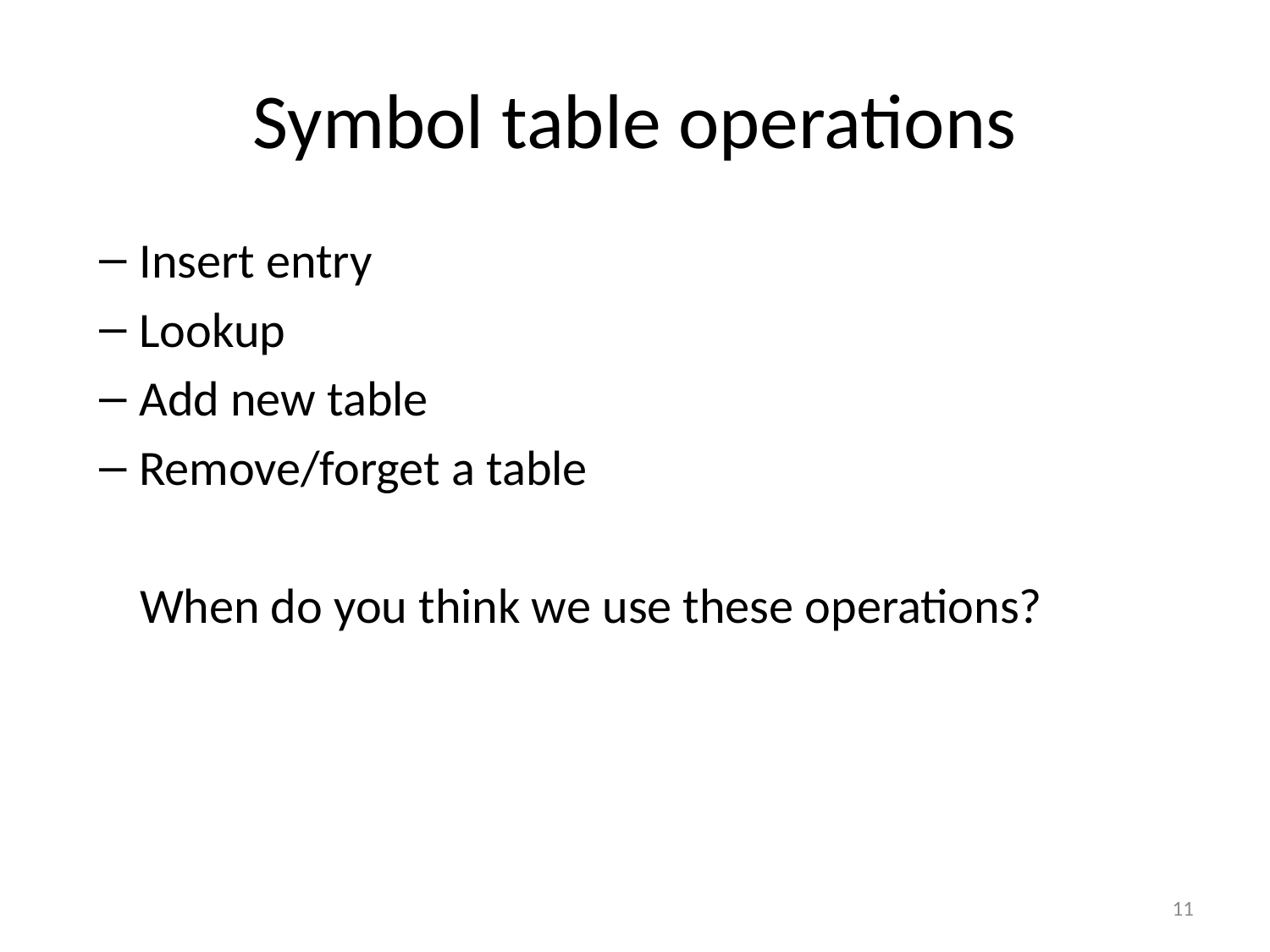

# Symbol table operations
Insert entry
Lookup
Add new table
Remove/forget a table

When do you think we use these operations?

11